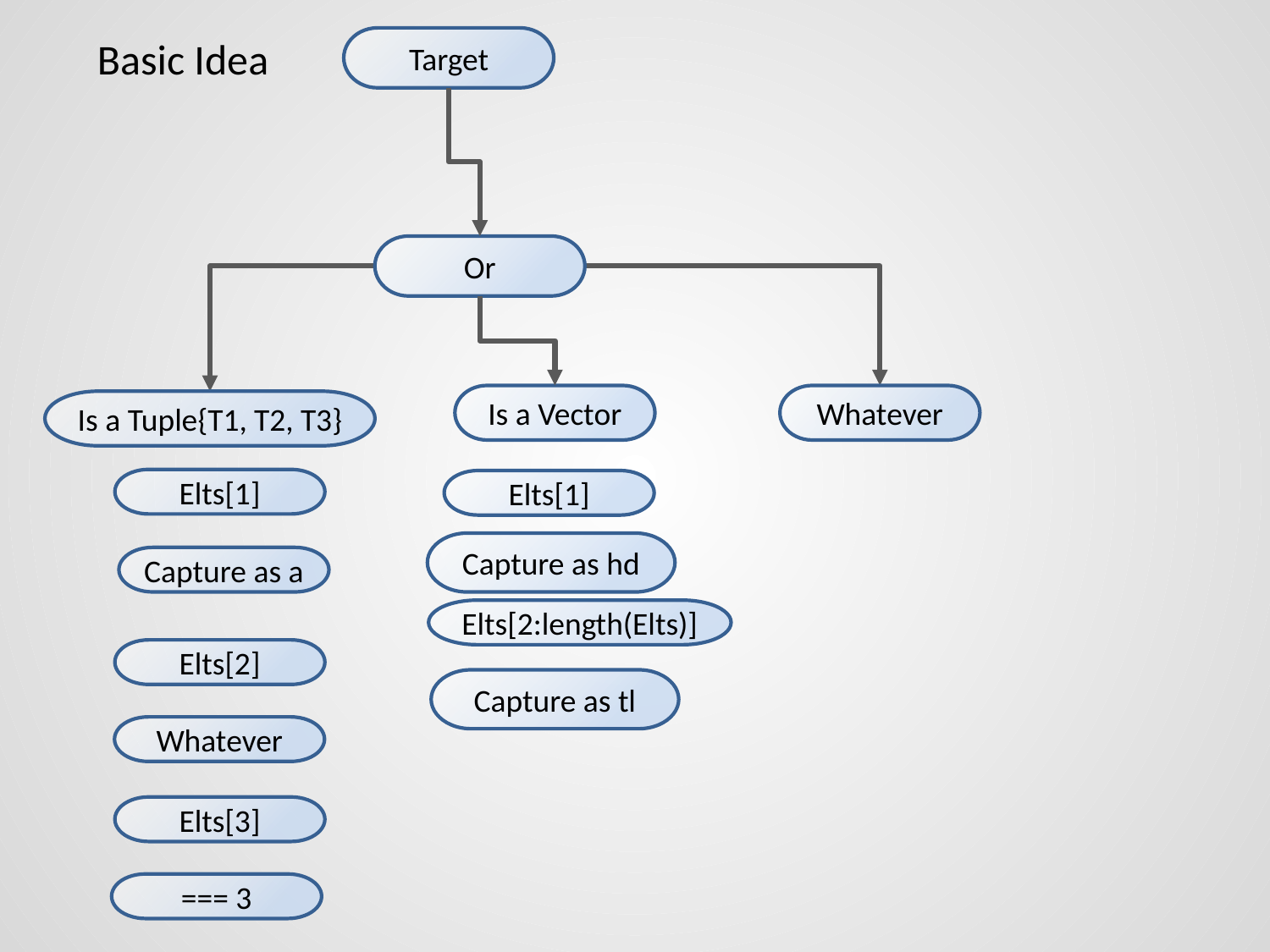

Basic Idea
Target
Or
Whatever
Is a Vector
Is a Tuple{T1, T2, T3}
Elts[1]
Elts[1]
Capture as hd
Capture as a
Elts[2:length(Elts)]
Elts[2]
Capture as tl
Whatever
Elts[3]
=== 3